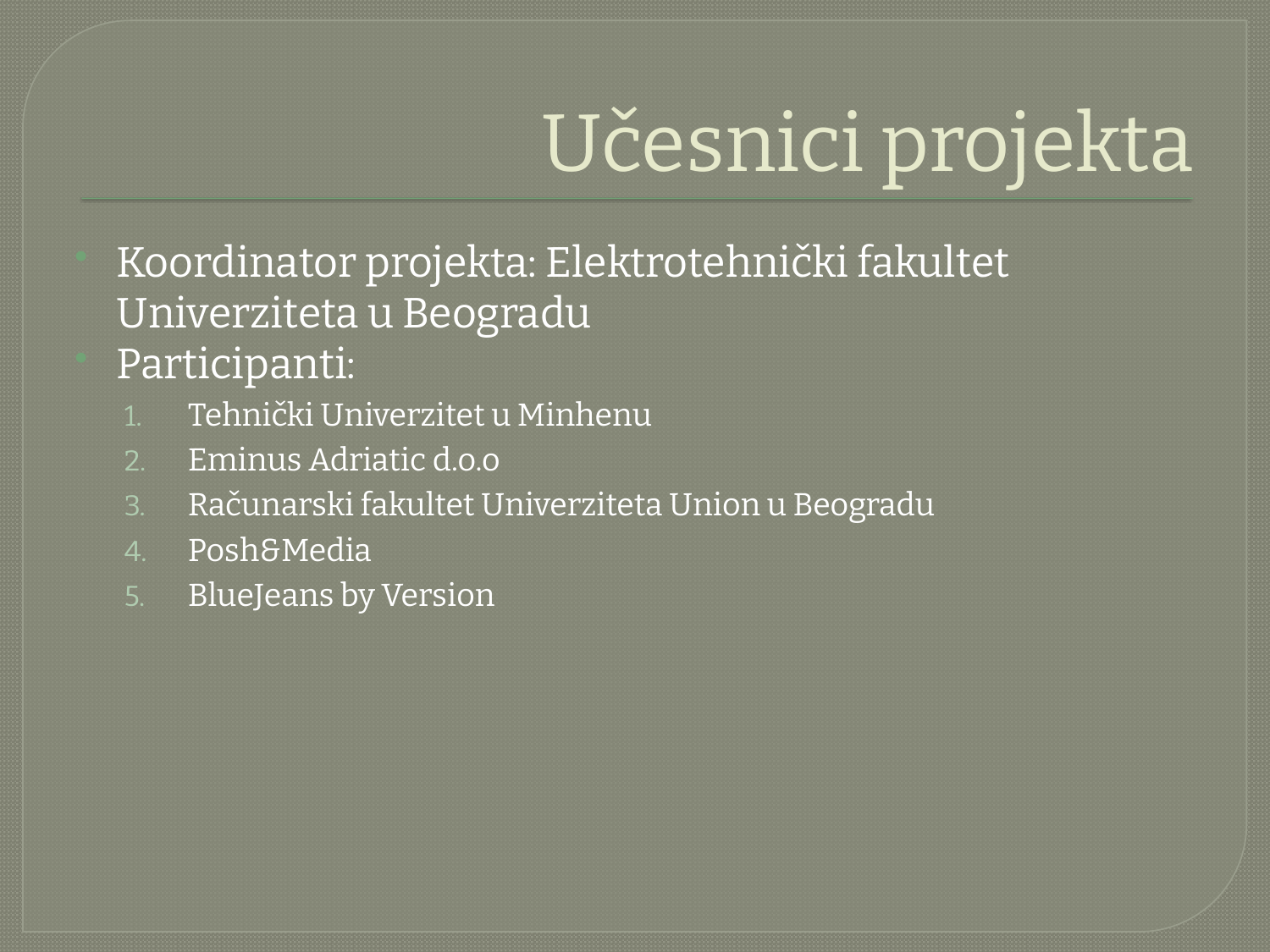

# Učesnici projekta
Koordinator projekta: Elektrotehnički fakultet Univerziteta u Beogradu
Participanti:
Tehnički Univerzitet u Minhenu
Eminus Adriatic d.o.o
Računarski fakultet Univerziteta Union u Beogradu
Posh&Media
BlueJeans by Version